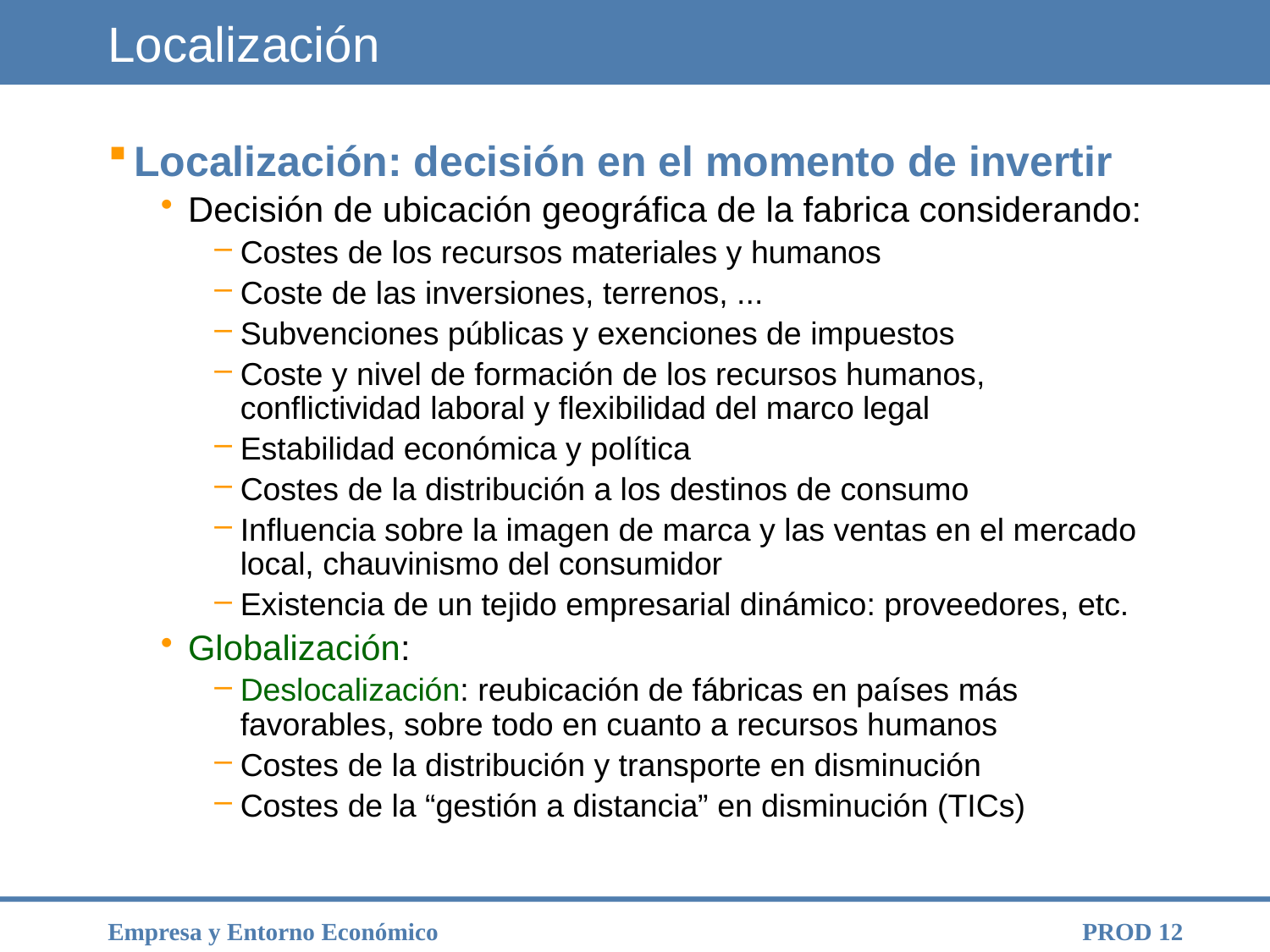

# Localización
Localización: decisión en el momento de invertir
Decisión de ubicación geográfica de la fabrica considerando:
Costes de los recursos materiales y humanos
Coste de las inversiones, terrenos, ...
Subvenciones públicas y exenciones de impuestos
Coste y nivel de formación de los recursos humanos, conflictividad laboral y flexibilidad del marco legal
Estabilidad económica y política
Costes de la distribución a los destinos de consumo
Influencia sobre la imagen de marca y las ventas en el mercado local, chauvinismo del consumidor
Existencia de un tejido empresarial dinámico: proveedores, etc.
Globalización:
Deslocalización: reubicación de fábricas en países más favorables, sobre todo en cuanto a recursos humanos
Costes de la distribución y transporte en disminución
Costes de la “gestión a distancia” en disminución (TICs)